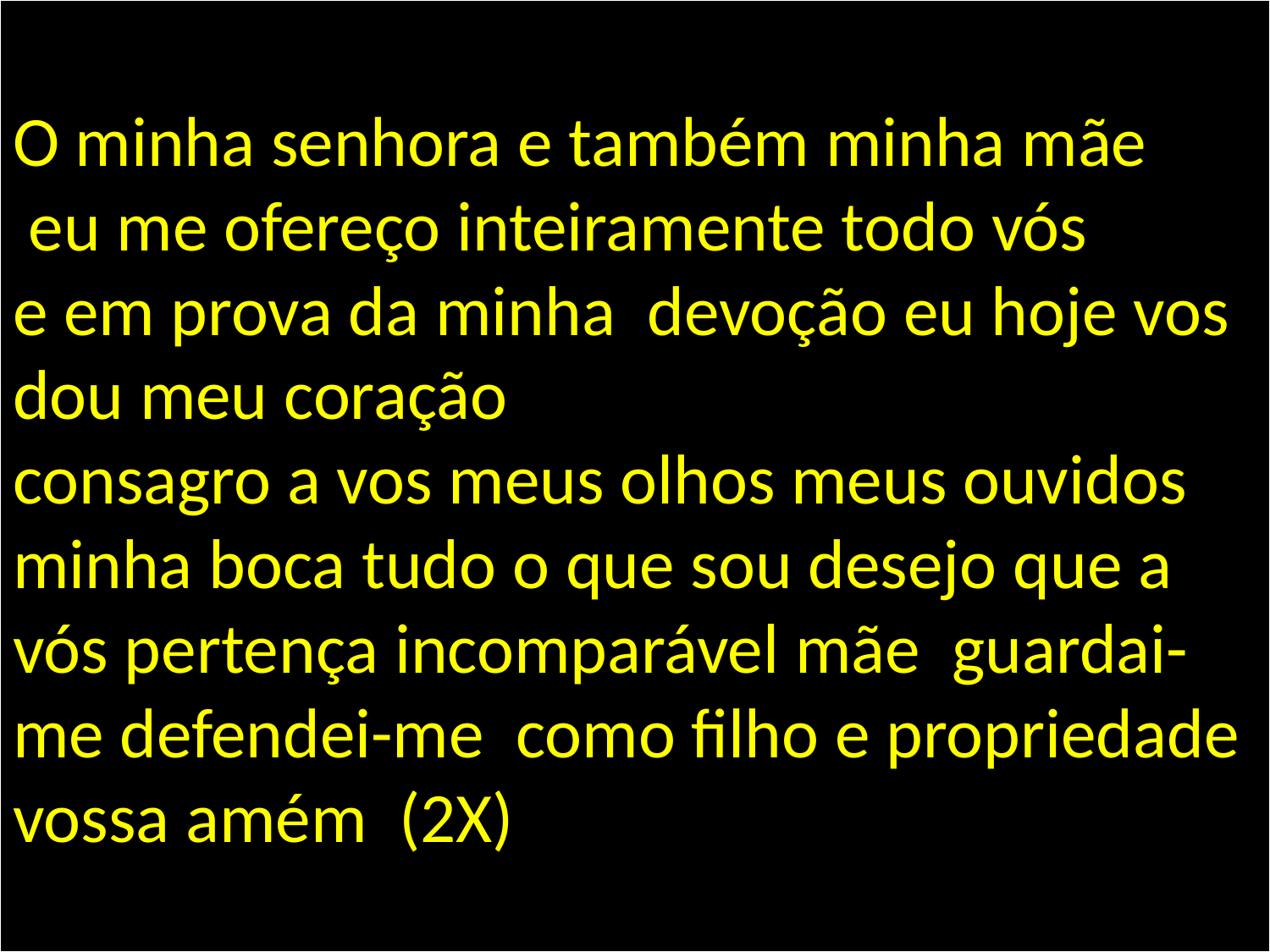

# O minha senhora e também minha mãe eu me ofereço inteiramente todo vós e em prova da minha  devoção eu hoje vos dou meu coração consagro a vos meus olhos meus ouvidos minha boca tudo o que sou desejo que a vós pertença incomparável mãe  guardai-me defendei-me  como filho e propriedade vossa amém  (2X)